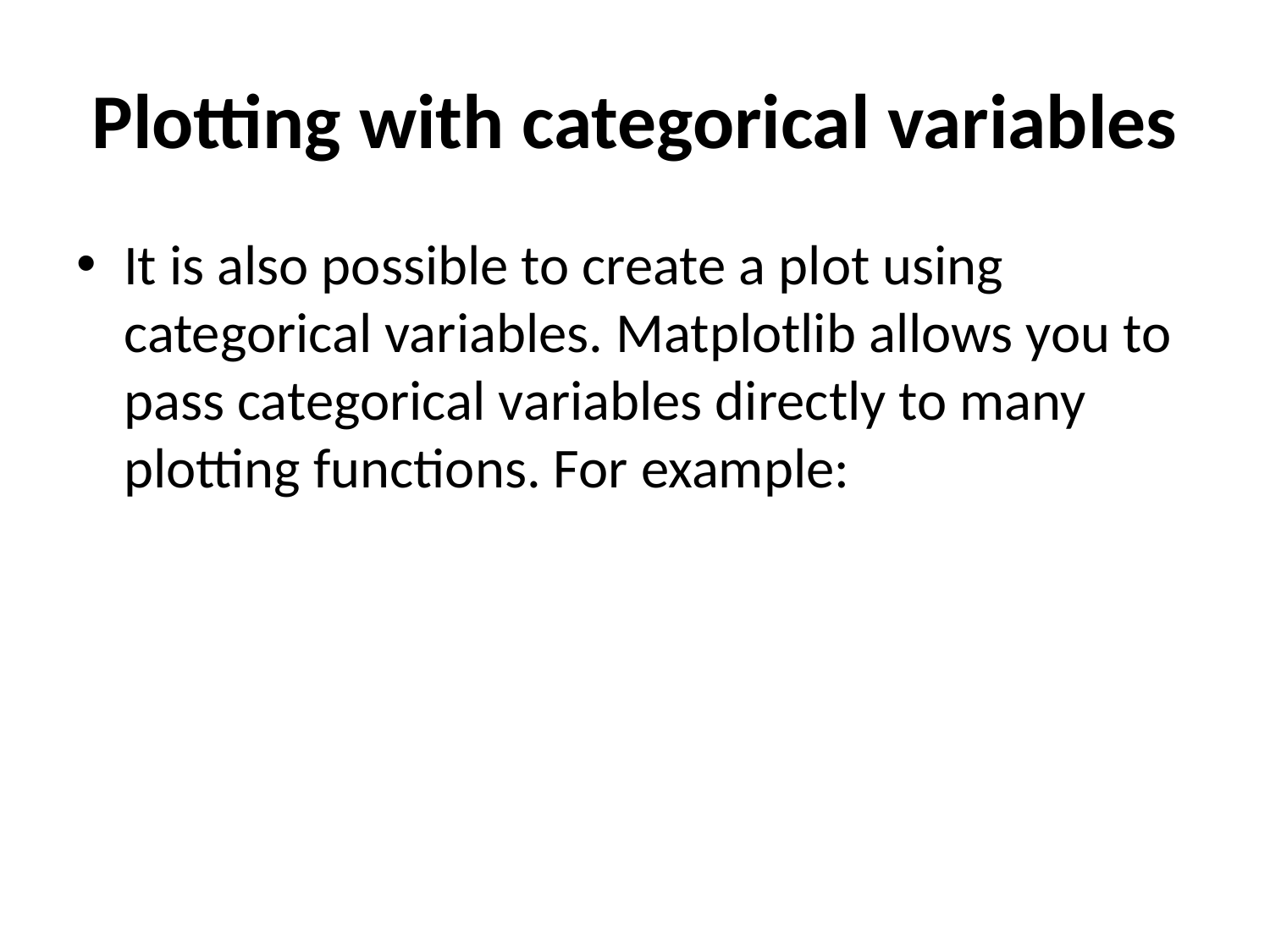

# Plotting with categorical variables
It is also possible to create a plot using categorical variables. Matplotlib allows you to pass categorical variables directly to many plotting functions. For example: